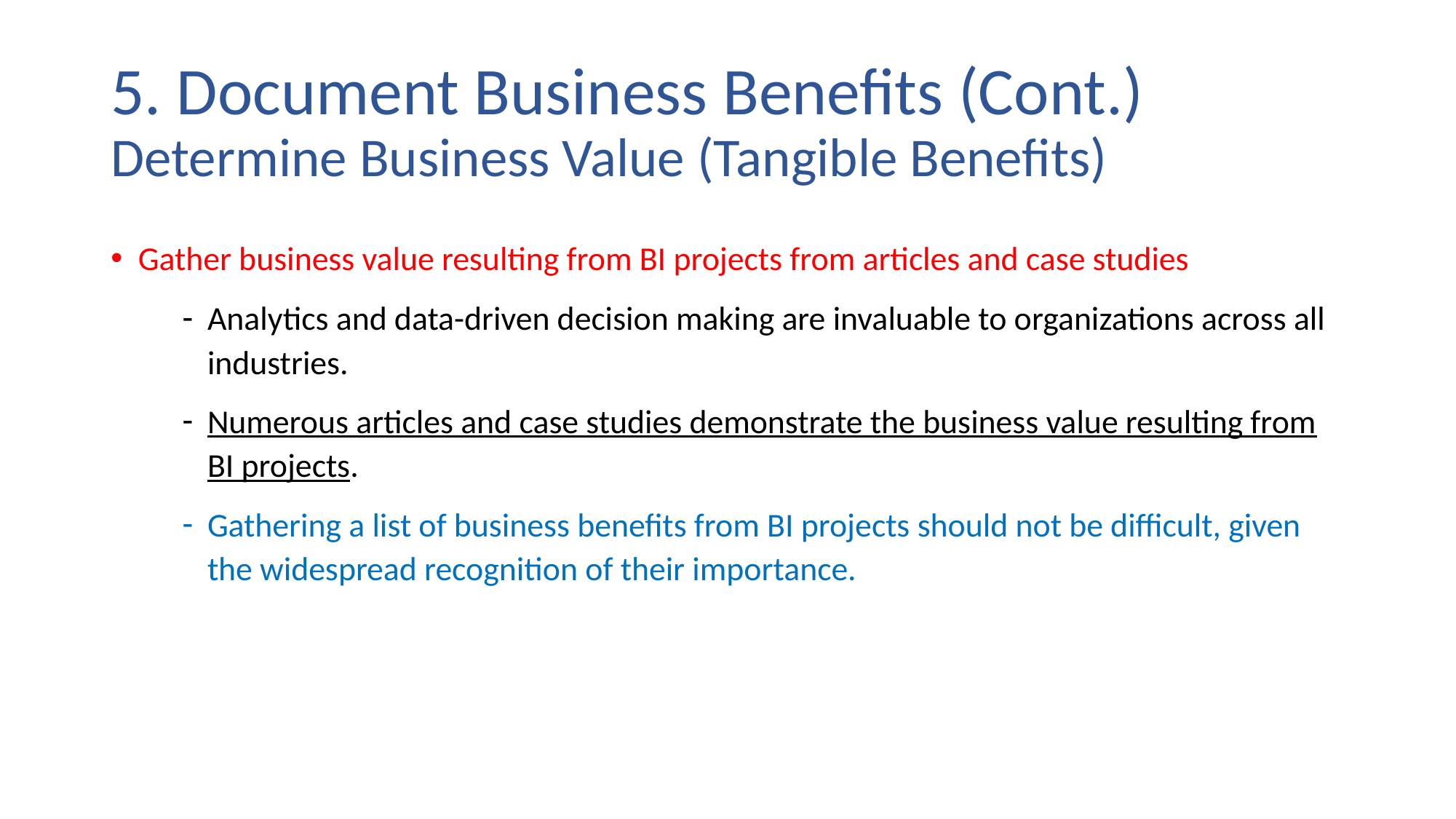

# 5. Document Business Benefits (Cont.) Determine Business Value (Tangible Benefits)
Gather business value resulting from BI projects from articles and case studies
Analytics and data-driven decision making are invaluable to organizations across all industries.
Numerous articles and case studies demonstrate the business value resulting from BI projects.
Gathering a list of business benefits from BI projects should not be difficult, given the widespread recognition of their importance.